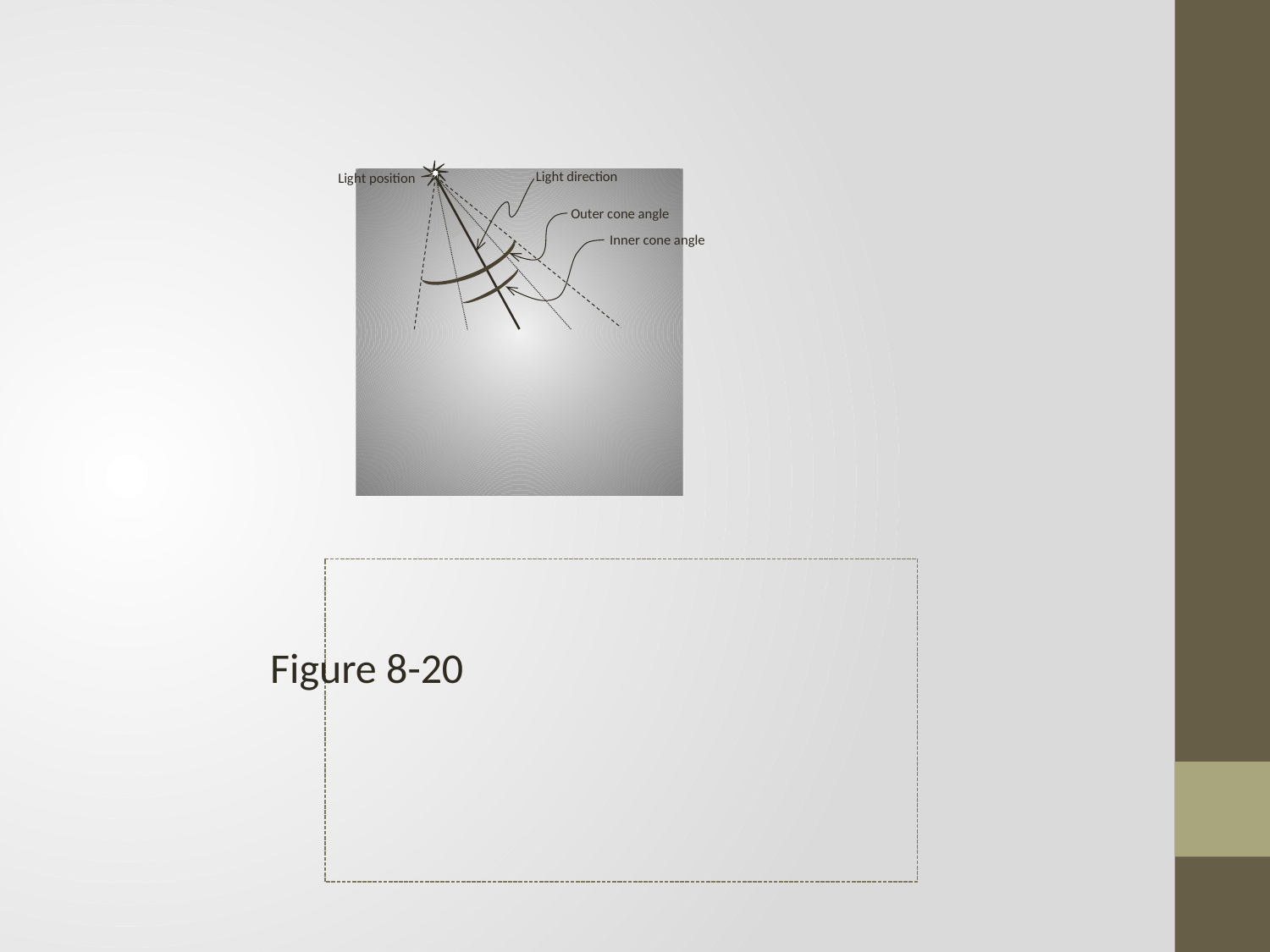

Light direction
Light position

Outer cone angle

Inner cone angle

Figure 8-20